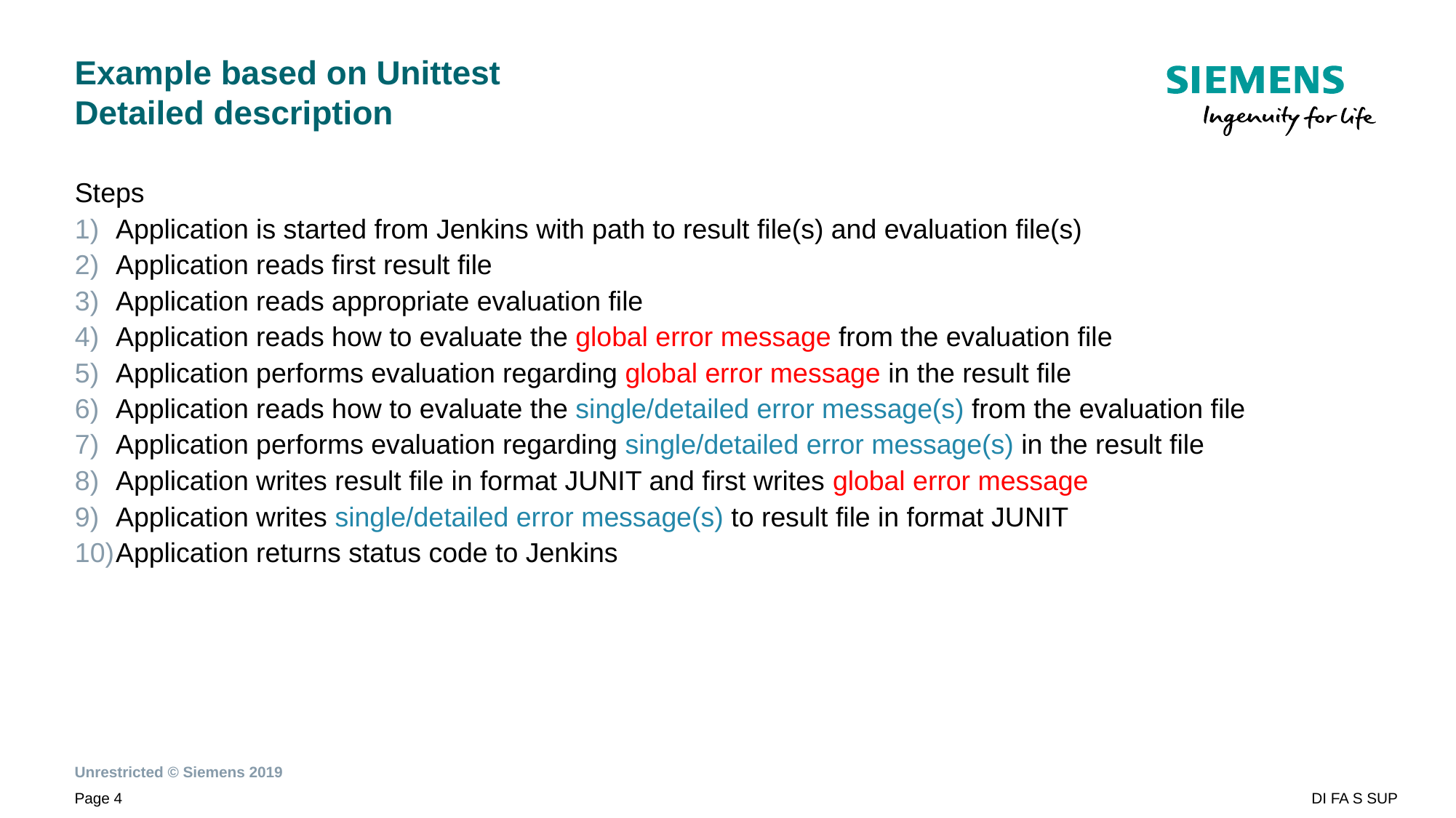

# Example based on Unittest Detailed description
Steps
Application is started from Jenkins with path to result file(s) and evaluation file(s)
Application reads first result file
Application reads appropriate evaluation file
Application reads how to evaluate the global error message from the evaluation file
Application performs evaluation regarding global error message in the result file
Application reads how to evaluate the single/detailed error message(s) from the evaluation file
Application performs evaluation regarding single/detailed error message(s) in the result file
Application writes result file in format JUNIT and first writes global error message
Application writes single/detailed error message(s) to result file in format JUNIT
Application returns status code to Jenkins